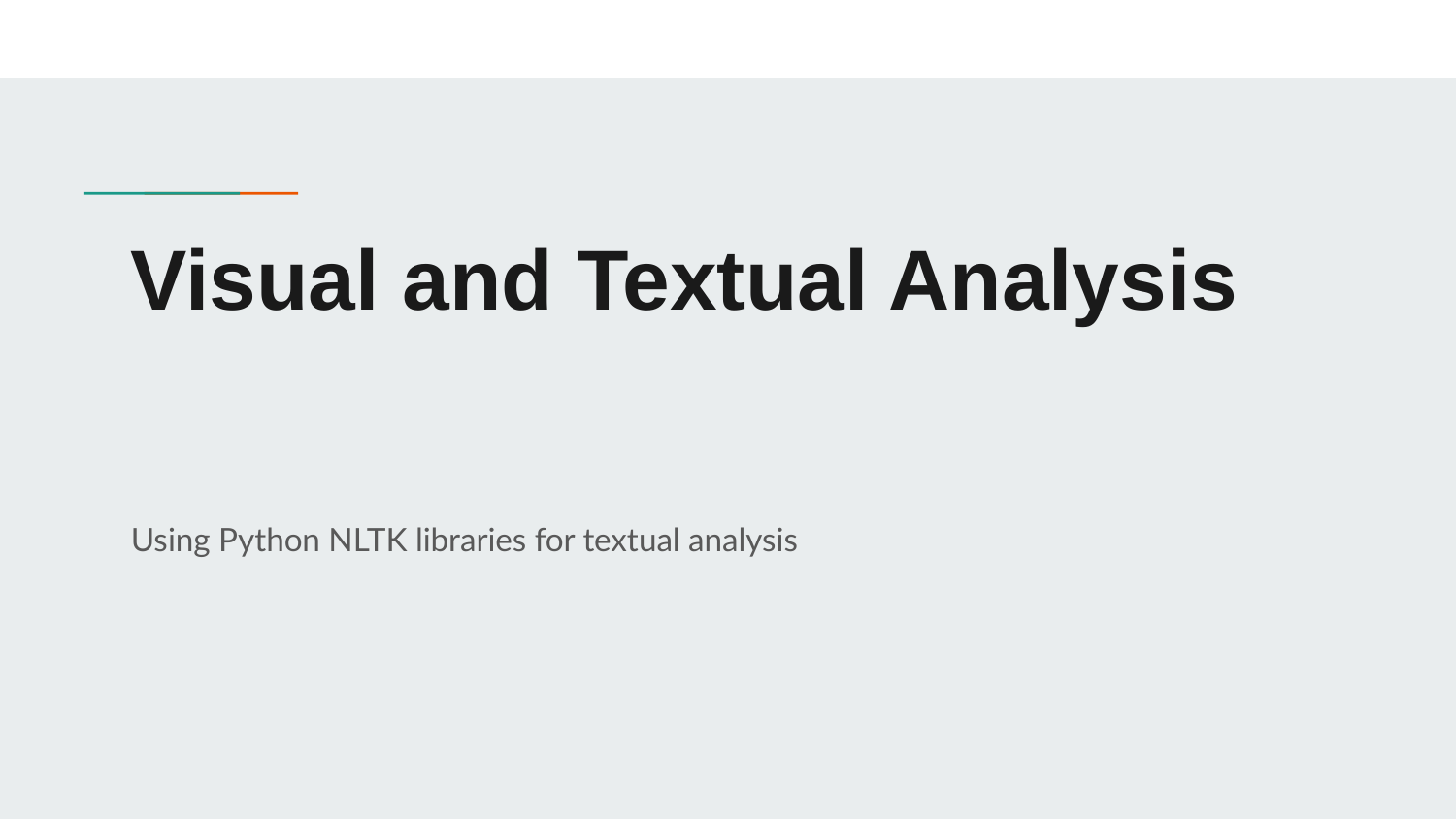

# Visual and Textual Analysis
Using Python NLTK libraries for textual analysis